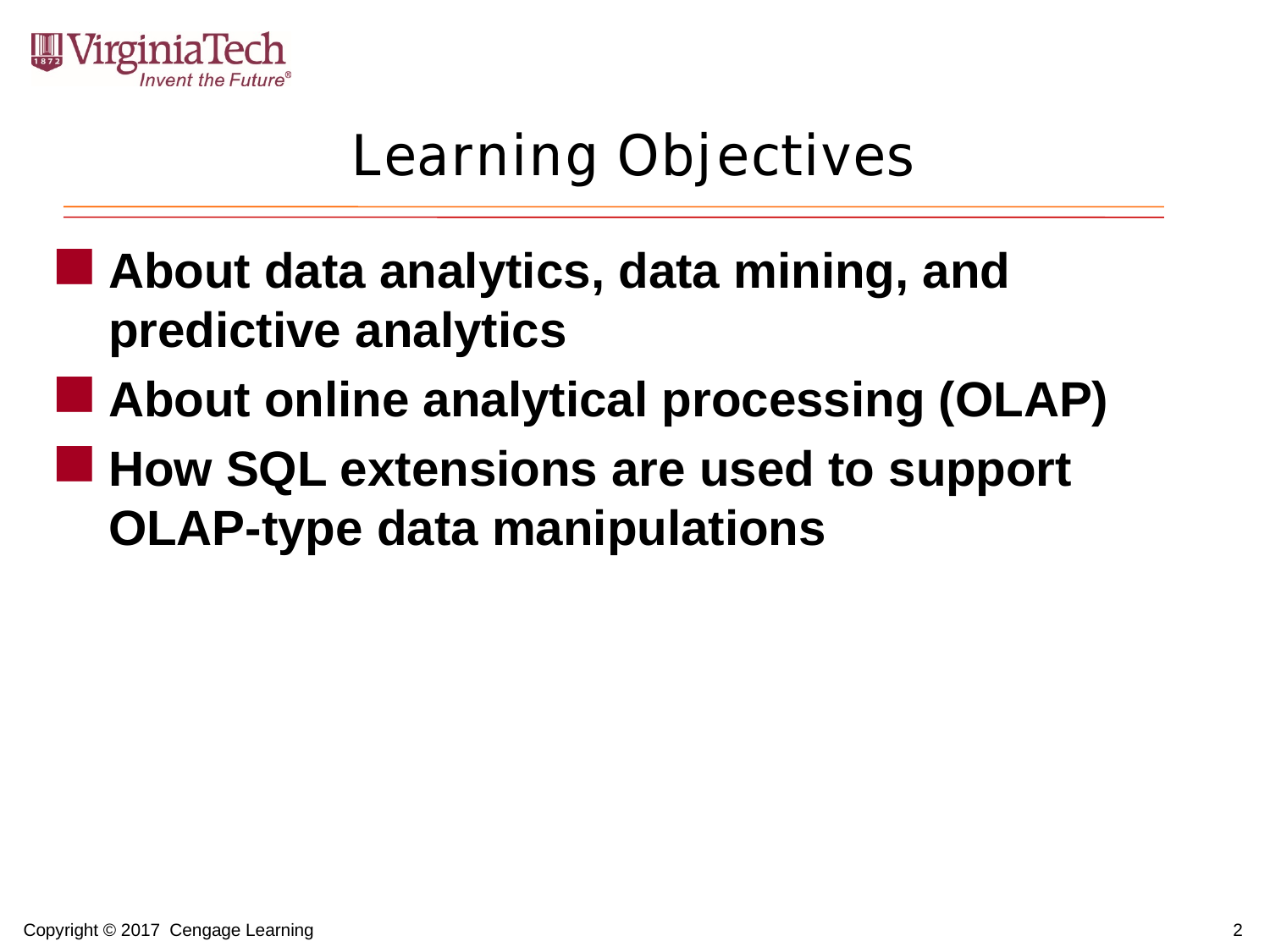

# Learning Objectives
About data analytics, data mining, and predictive analytics
About online analytical processing (OLAP)
How SQL extensions are used to support OLAP-type data manipulations
2
Copyright © 2017  Cengage Learning